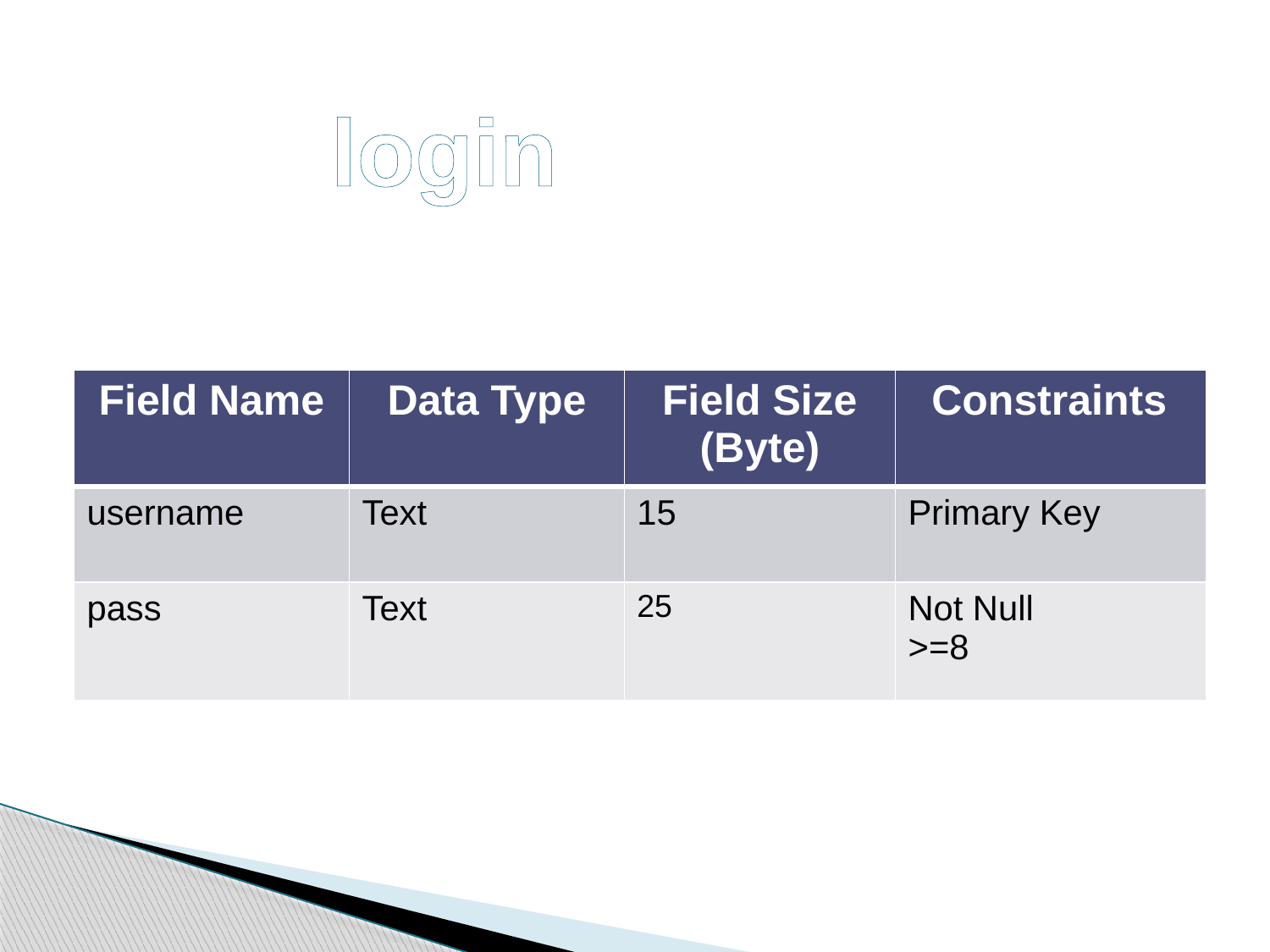

login
| Field Name | Data Type | Field Size (Byte) | Constraints |
| --- | --- | --- | --- |
| username | Text | 15 | Primary Key |
| pass | Text | 25 | Not Null >=8 |